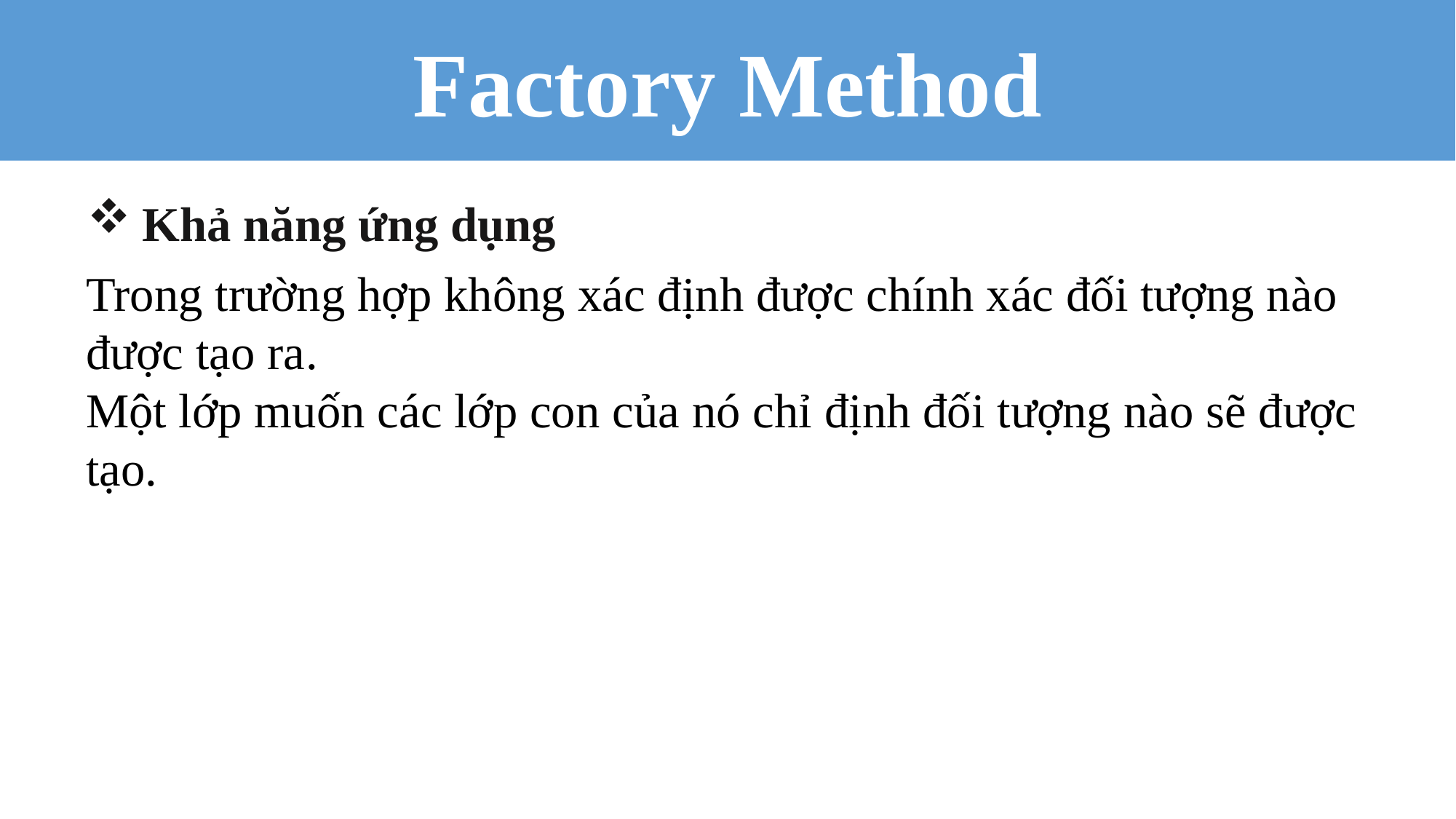

Factory Method
Khả năng ứng dụng
Trong trường hợp không xác định được chính xác đối tượng nào được tạo ra.
Một lớp muốn các lớp con của nó chỉ định đối tượng nào sẽ được tạo.